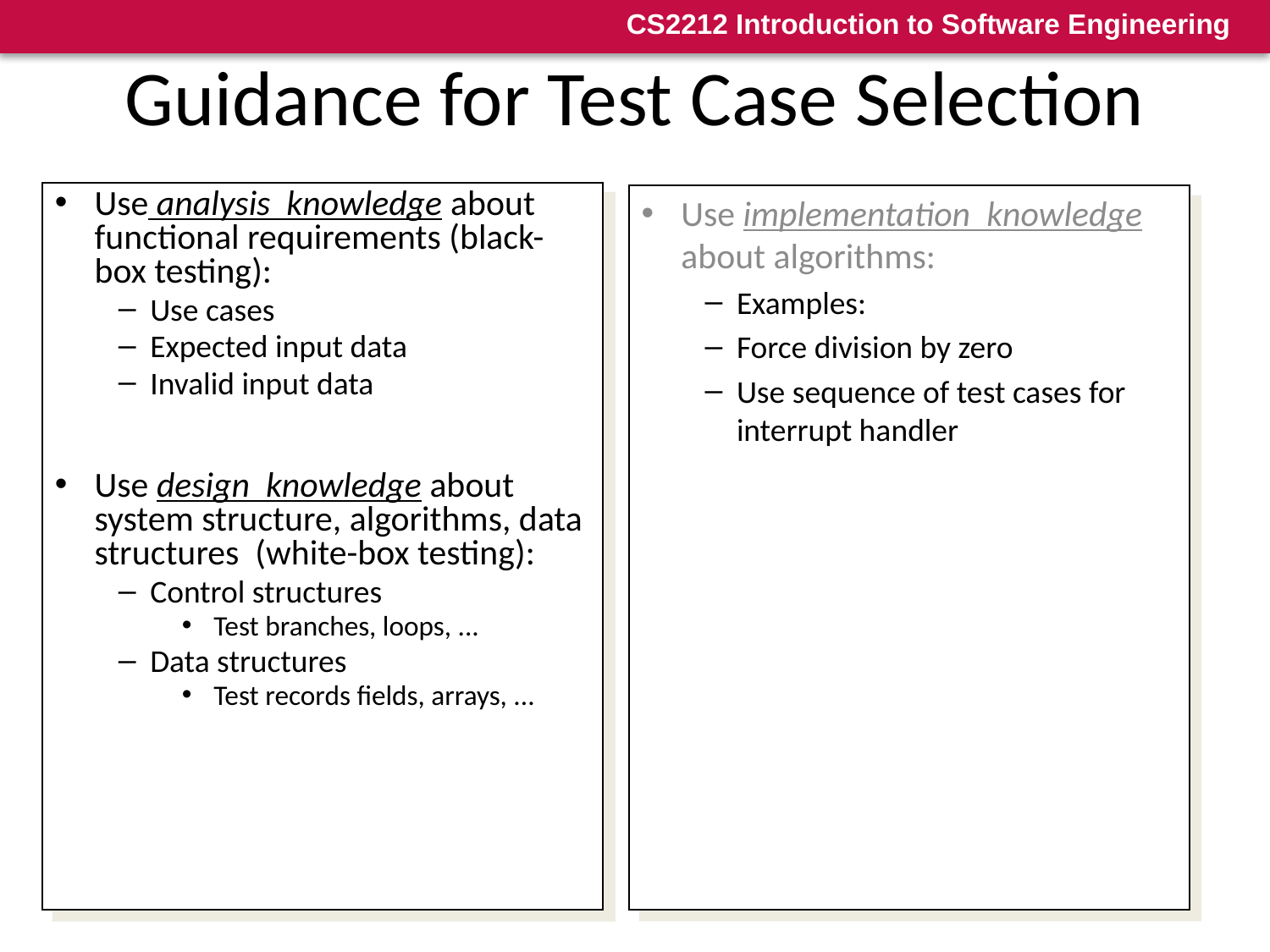

# Guidance for Test Case Selection
Use analysis  knowledge about functional requirements (black-box testing):
Use cases
Expected input data
Invalid input data

Use design  knowledge about system structure, algorithms, data structures  (white-box testing):
Control structures
Test branches, loops, ...
Data structures
Test records fields, arrays, ...
Use implementation  knowledge about algorithms:
Examples:
Force division by zero
Use sequence of test cases for interrupt handler
22